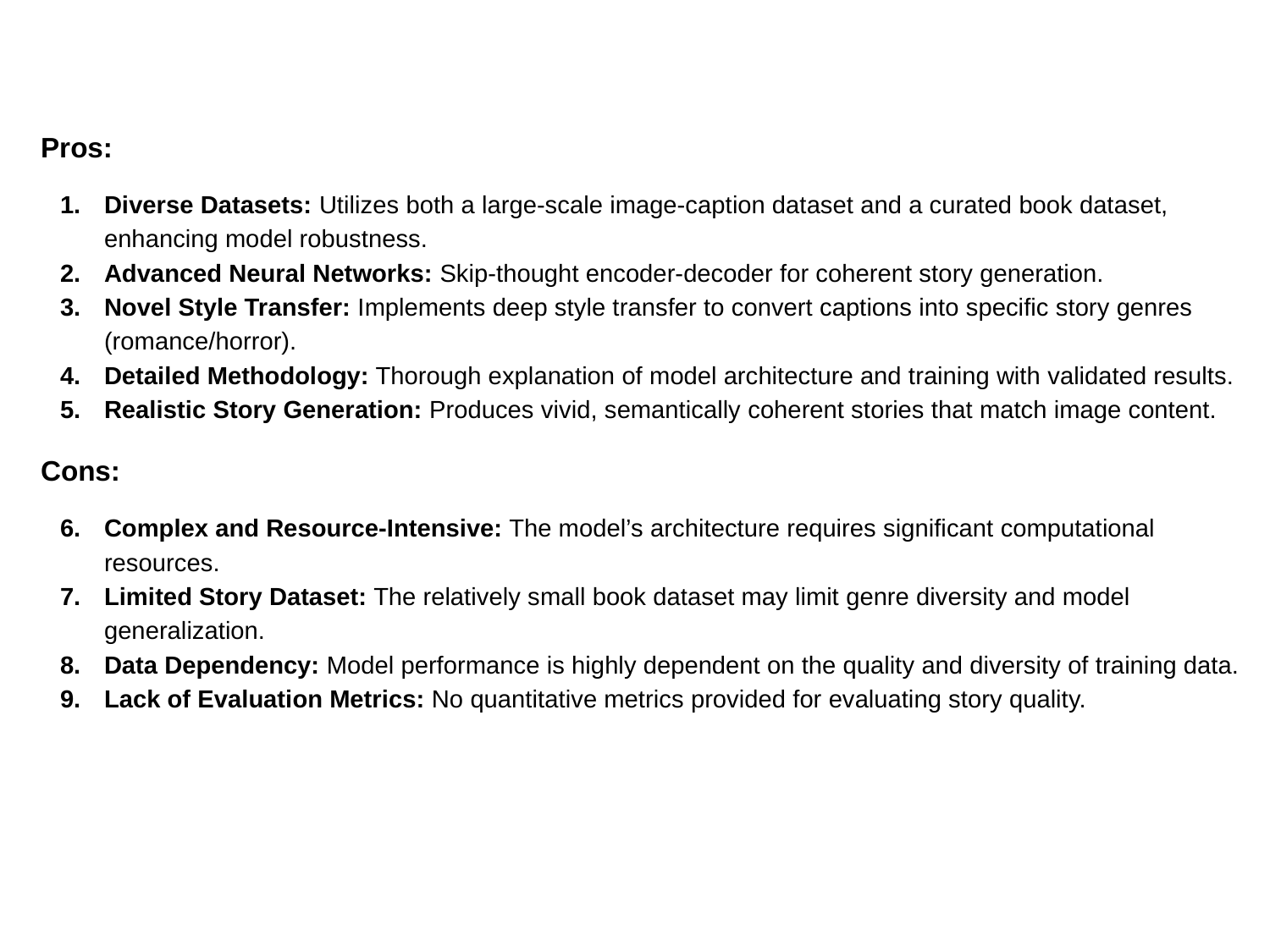

# Pros:
Diverse Datasets: Utilizes both a large-scale image-caption dataset and a curated book dataset, enhancing model robustness.
Advanced Neural Networks: Skip-thought encoder-decoder for coherent story generation.
Novel Style Transfer: Implements deep style transfer to convert captions into specific story genres (romance/horror).
Detailed Methodology: Thorough explanation of model architecture and training with validated results.
Realistic Story Generation: Produces vivid, semantically coherent stories that match image content.
Cons:
Complex and Resource-Intensive: The model’s architecture requires significant computational resources.
Limited Story Dataset: The relatively small book dataset may limit genre diversity and model generalization.
Data Dependency: Model performance is highly dependent on the quality and diversity of training data.
Lack of Evaluation Metrics: No quantitative metrics provided for evaluating story quality.